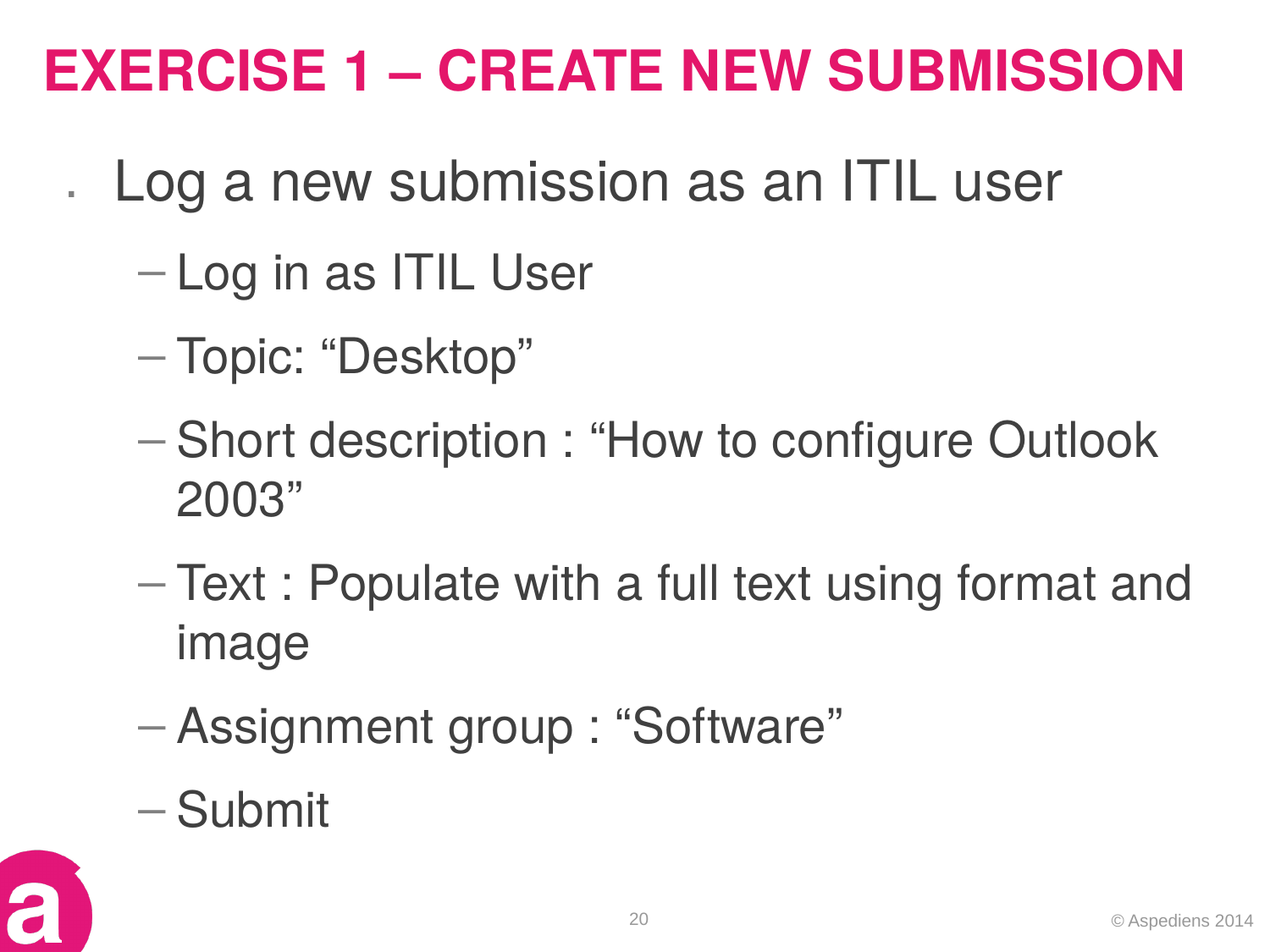

# EXERCISE 1 – CREATE NEW SUBMISSION
Log a new submission as an ITIL user
Log in as ITIL User
Topic: “Desktop”
Short description : “How to configure Outlook 2003”
Text : Populate with a full text using format and image
Assignment group : “Software”
Submit